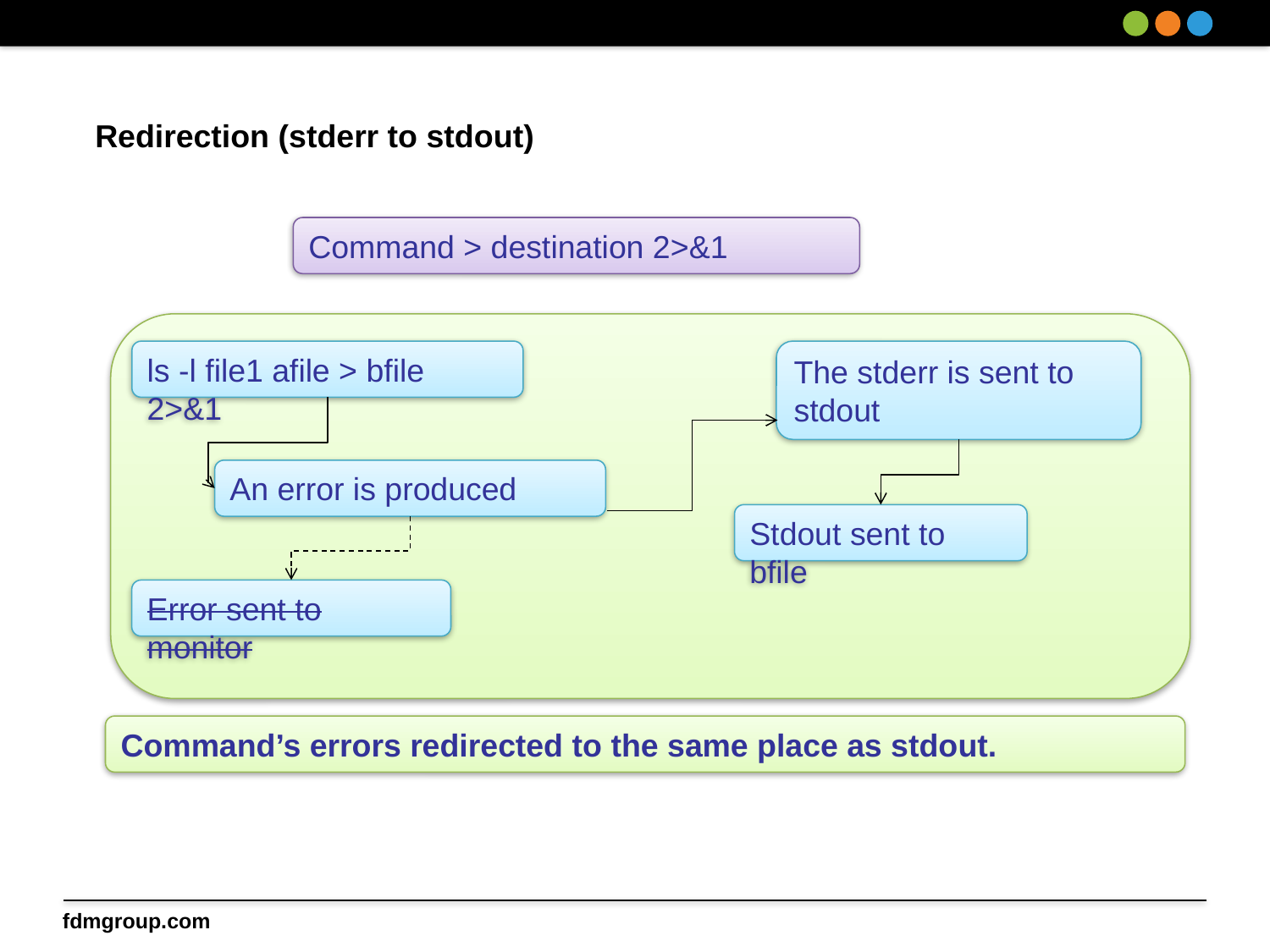

# Redirection (stderr to stdout)
Command > destination 2>&1

ls -l file1 afile > bfile 2>&1
The stderr is sent to stdout
An error is produced
Stdout sent to bfile
Error sent to monitor
Command’s errors redirected to the same place as stdout.